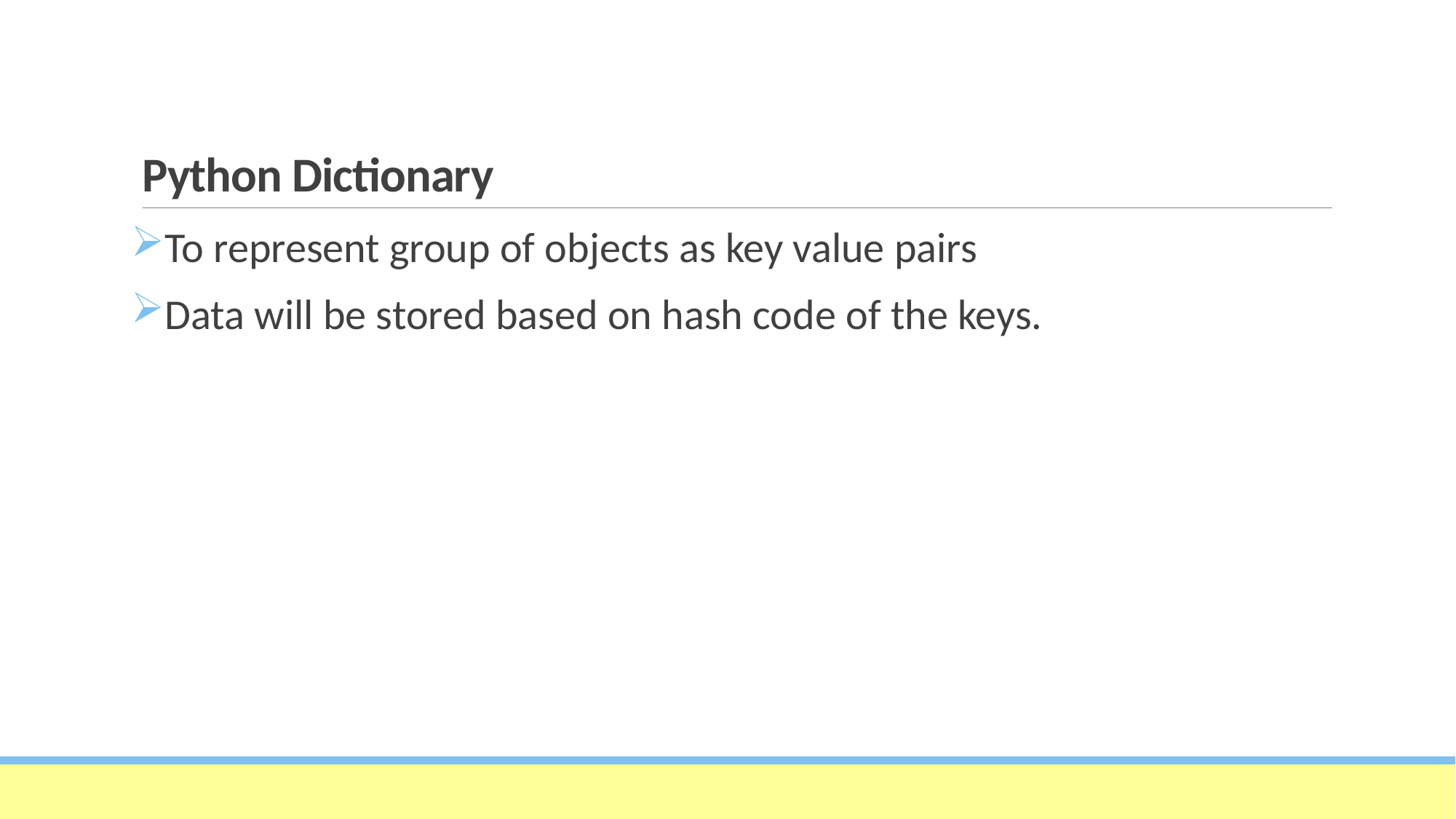

# Python Dictionary
To represent group of objects as key value pairs
Data will be stored based on hash code of the keys.